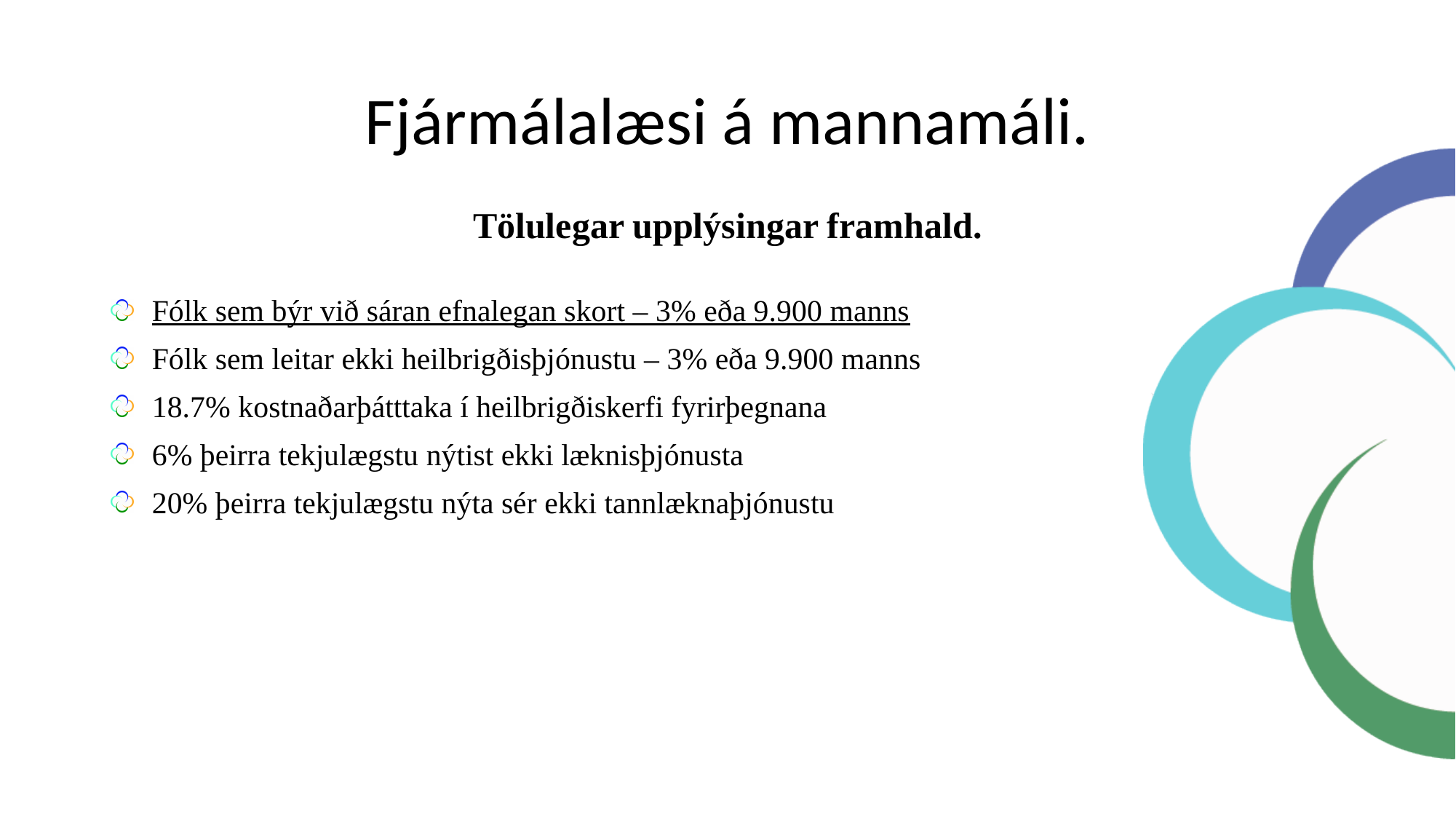

# Fjármálalæsi á mannamáli.
Tölulegar upplýsingar framhald.

Fólk sem býr við sáran efnalegan skort – 3% eða 9.900 manns
Fólk sem leitar ekki heilbrigðisþjónustu – 3% eða 9.900 manns
18.7% kostnaðarþátttaka í heilbrigðiskerfi fyrirþegnana
6% þeirra tekjulægstu nýtist ekki læknisþjónusta
20% þeirra tekjulægstu nýta sér ekki tannlæknaþjónustu